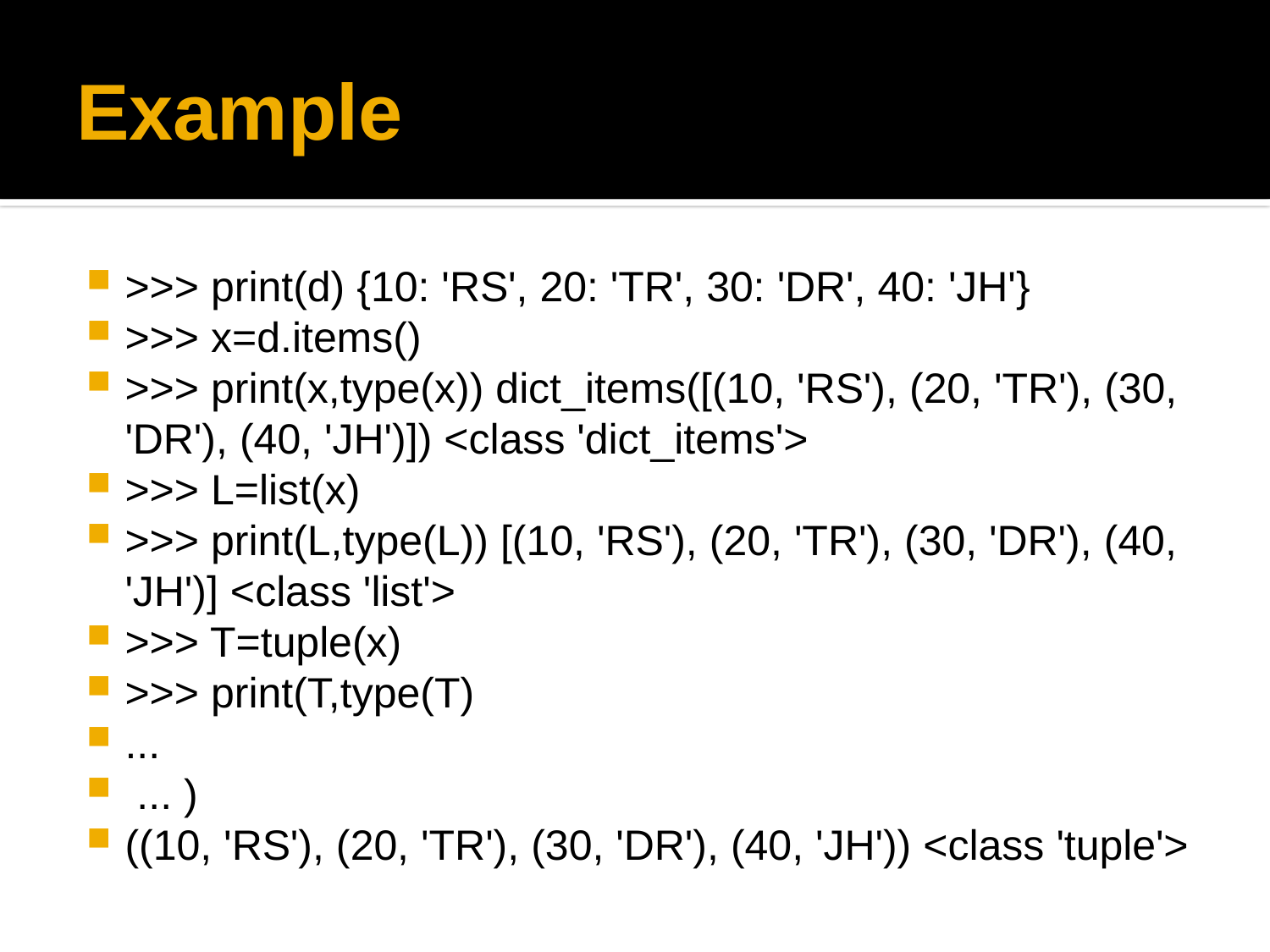

# Example
>>> print(d) {10: 'RS', 20: 'TR', 30: 'DR', 40: 'JH'}
>>> x=d.items()
>>> print(x,type(x)) dict_items([(10, 'RS'), (20, 'TR'), (30, 'DR'), (40, 'JH')]) <class 'dict_items'>
>>> L=list(x)
>>> print(L,type(L)) [(10, 'RS'), (20, 'TR'), (30, 'DR'), (40, 'JH')] <class 'list'>
>>> T=tuple(x)
>>> print(T,type(T)
...
 ... )
((10, 'RS'), (20, 'TR'), (30, 'DR'), (40, 'JH')) <class 'tuple'>